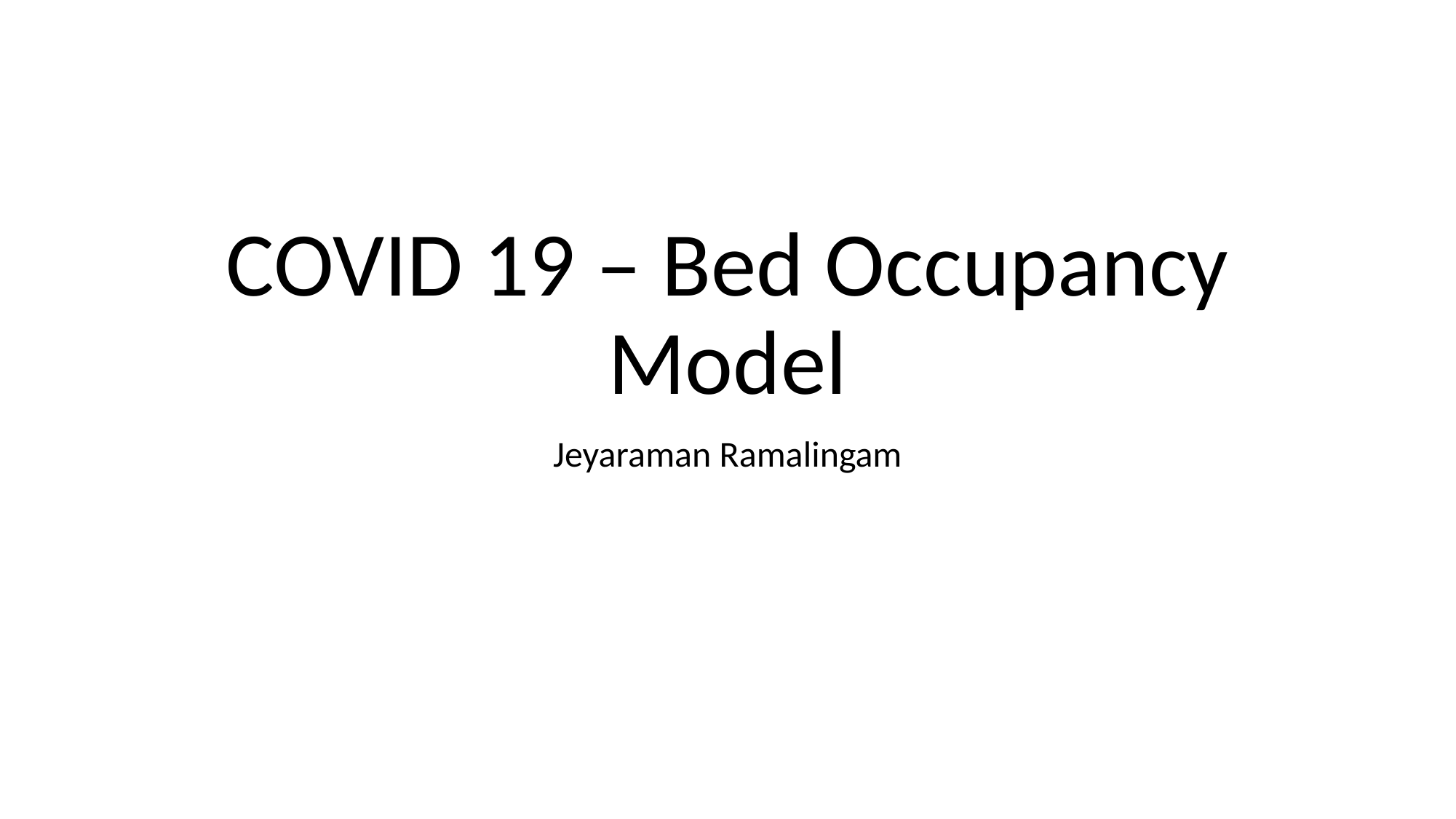

# COVID 19 – Bed Occupancy Model
Jeyaraman Ramalingam